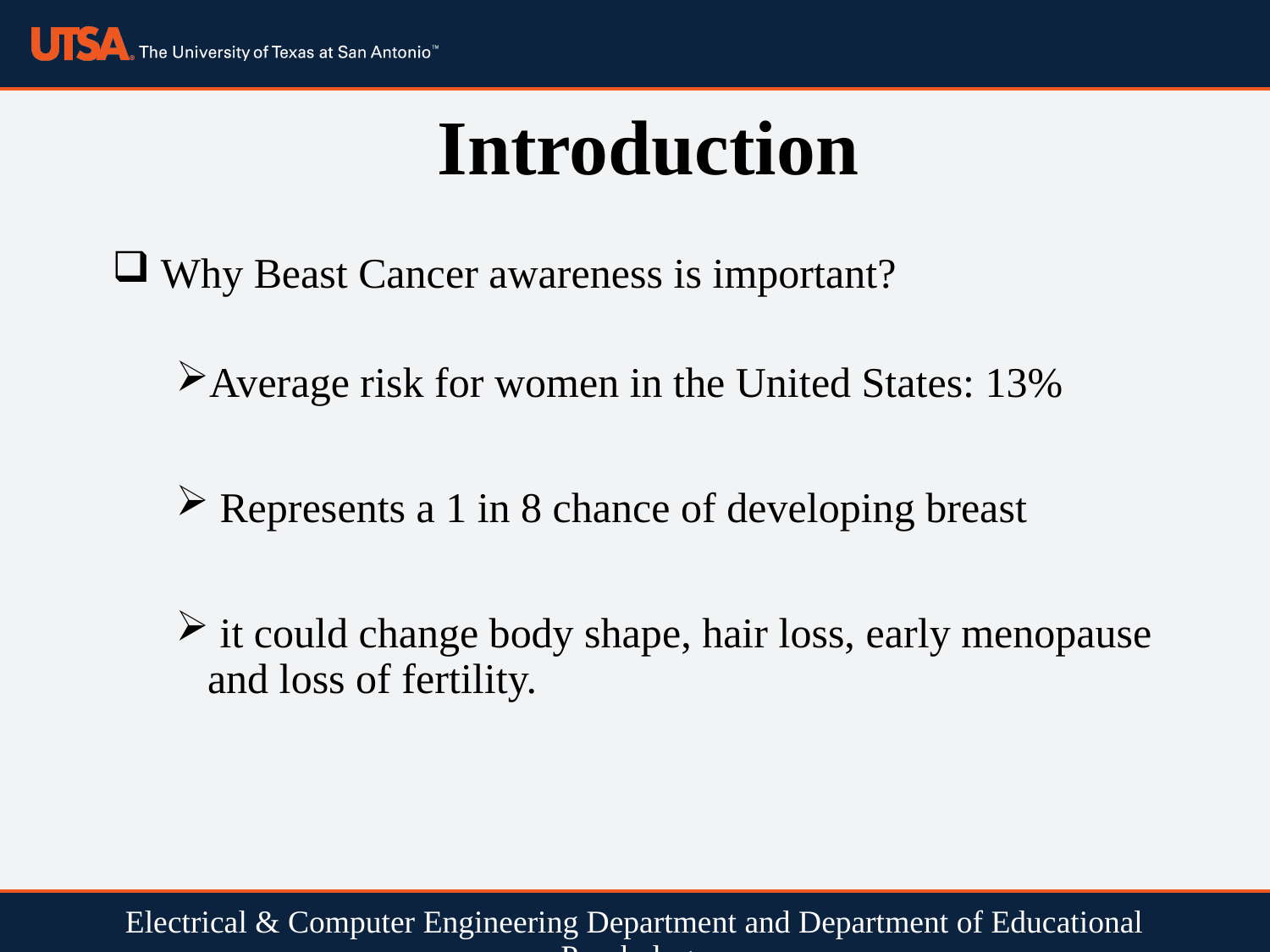

# Introduction

 Why Beast Cancer awareness is important?

Average risk for women in the United States: 13%

 Represents a 1 in 8 chance of developing breast

 it could change body shape, hair loss, early menopause and loss of fertility.

Electrical & Computer Engineering Department and Department of Educational Psychology